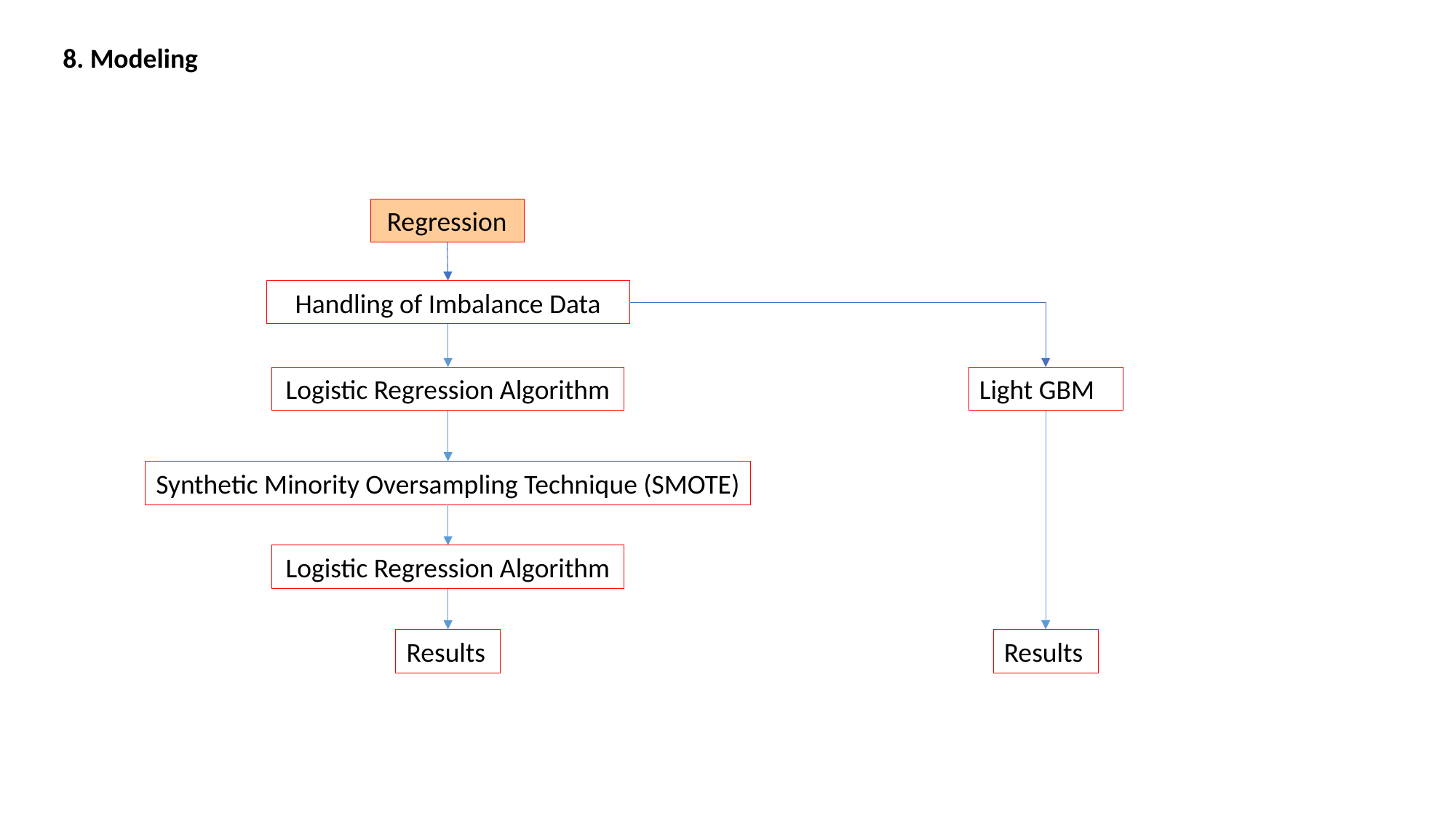

8. Modeling
Regression
Handling of Imbalance Data
Logistic Regression Algorithm
Light GBM
Synthetic Minority Oversampling Technique (SMOTE)
Logistic Regression Algorithm
Results
Results